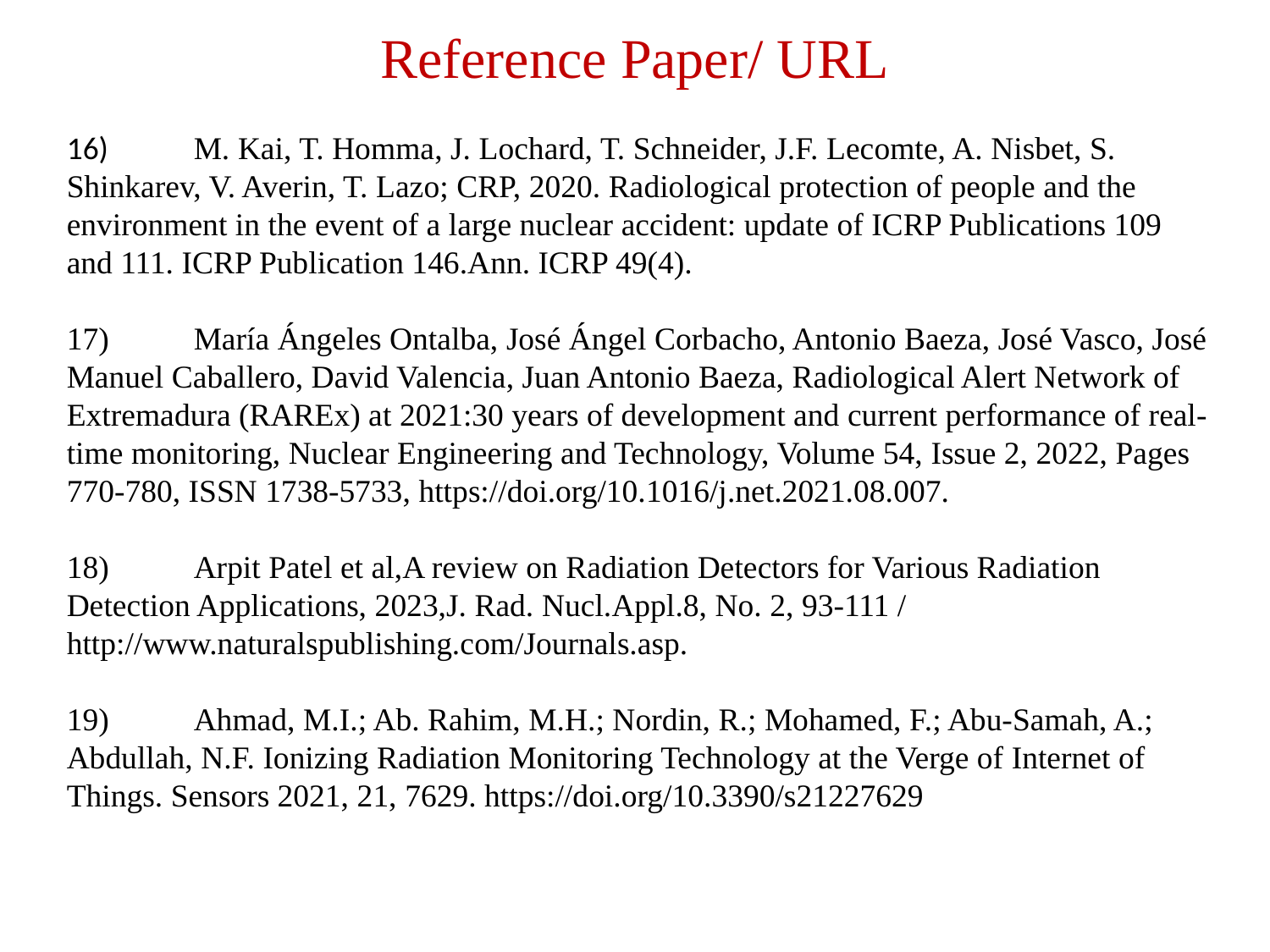

# Reference Paper/ URL
16)	M. Kai, T. Homma, J. Lochard, T. Schneider, J.F. Lecomte, A. Nisbet, S. Shinkarev, V. Averin, T. Lazo; CRP, 2020. Radiological protection of people and the environment in the event of a large nuclear accident: update of ICRP Publications 109 and 111. ICRP Publication 146.Ann. ICRP 49(4).

17)	María Ángeles Ontalba, José Ángel Corbacho, Antonio Baeza, José Vasco, José Manuel Caballero, David Valencia, Juan Antonio Baeza, Radiological Alert Network of Extremadura (RAREx) at 2021:30 years of development and current performance of real-time monitoring, Nuclear Engineering and Technology, Volume 54, Issue 2, 2022, Pages 770-780, ISSN 1738-5733, https://doi.org/10.1016/j.net.2021.08.007.

18)	Arpit Patel et al,A review on Radiation Detectors for Various Radiation Detection Applications, 2023,J. Rad. Nucl.Appl.8, No. 2, 93-111 / http://www.naturalspublishing.com/Journals.asp.

19)	Ahmad, M.I.; Ab. Rahim, M.H.; Nordin, R.; Mohamed, F.; Abu-Samah, A.; Abdullah, N.F. Ionizing Radiation Monitoring Technology at the Verge of Internet of Things. Sensors 2021, 21, 7629. https://doi.org/10.3390/s21227629